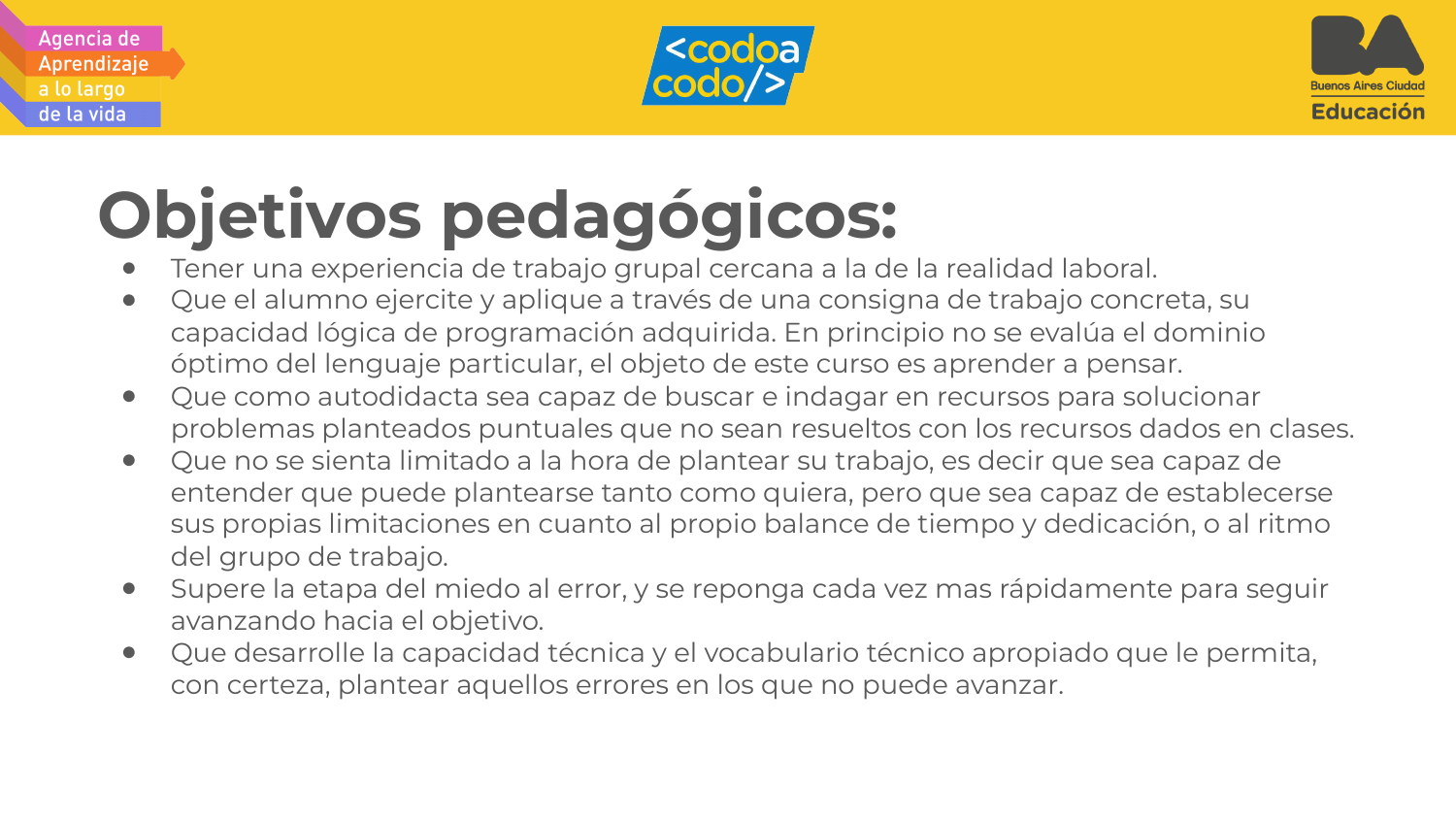

# Objetivos pedagógicos:
Tener una experiencia de trabajo grupal cercana a la de la realidad laboral.
Que el alumno ejercite y aplique a través de una consigna de trabajo concreta, su capacidad lógica de programación adquirida. En principio no se evalúa el dominio óptimo del lenguaje particular, el objeto de este curso es aprender a pensar.
Que como autodidacta sea capaz de buscar e indagar en recursos para solucionar problemas planteados puntuales que no sean resueltos con los recursos dados en clases.
Que no se sienta limitado a la hora de plantear su trabajo, es decir que sea capaz de entender que puede plantearse tanto como quiera, pero que sea capaz de establecerse sus propias limitaciones en cuanto al propio balance de tiempo y dedicación, o al ritmo del grupo de trabajo.
Supere la etapa del miedo al error, y se reponga cada vez mas rápidamente para seguir avanzando hacia el objetivo.
Que desarrolle la capacidad técnica y el vocabulario técnico apropiado que le permita, con certeza, plantear aquellos errores en los que no puede avanzar.